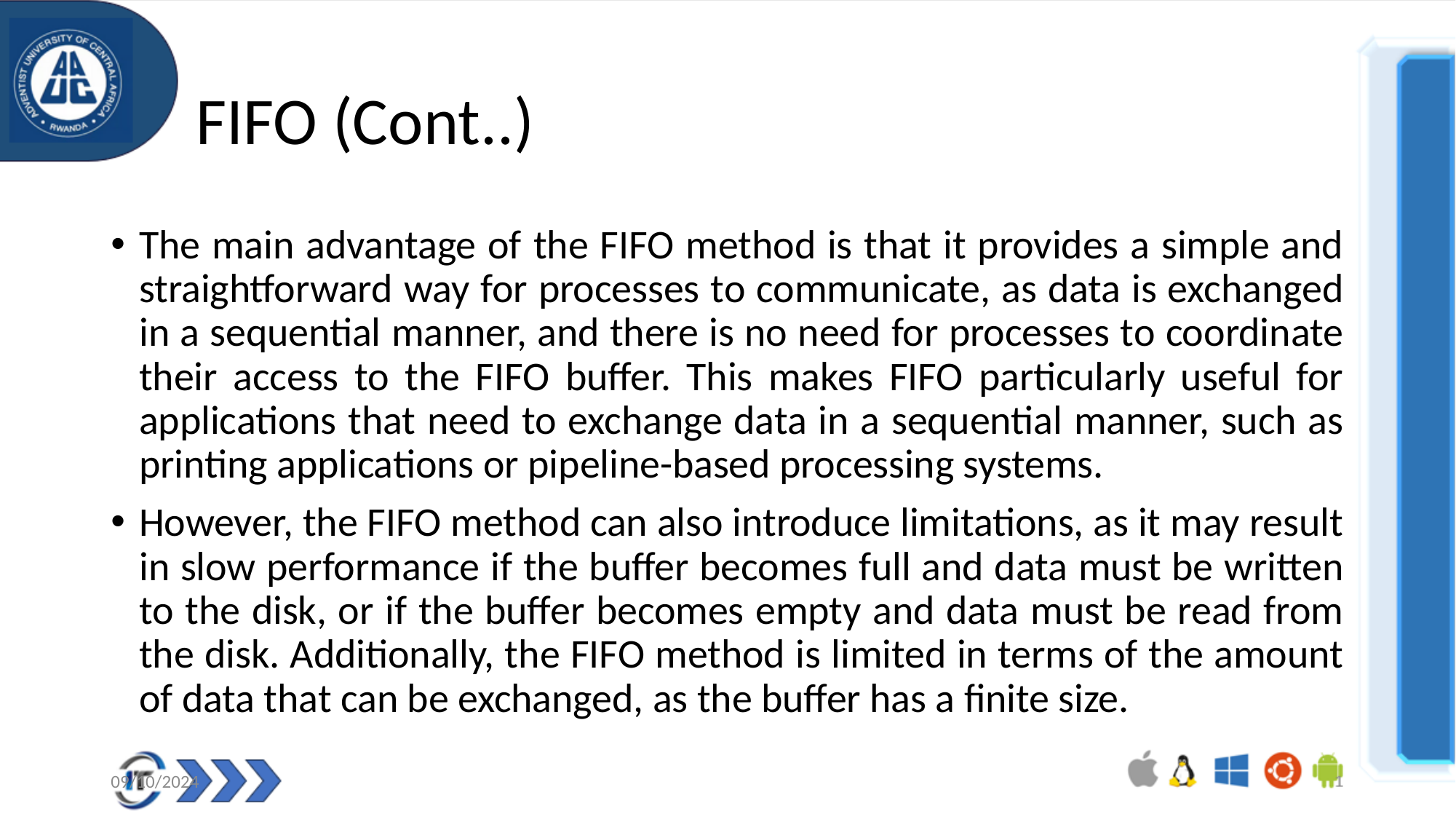

# FIFO (Cont..)
The main advantage of the FIFO method is that it provides a simple and straightforward way for processes to communicate, as data is exchanged in a sequential manner, and there is no need for processes to coordinate their access to the FIFO buffer. This makes FIFO particularly useful for applications that need to exchange data in a sequential manner, such as printing applications or pipeline-based processing systems.
However, the FIFO method can also introduce limitations, as it may result in slow performance if the buffer becomes full and data must be written to the disk, or if the buffer becomes empty and data must be read from the disk. Additionally, the FIFO method is limited in terms of the amount of data that can be exchanged, as the buffer has a finite size.
09/10/2024